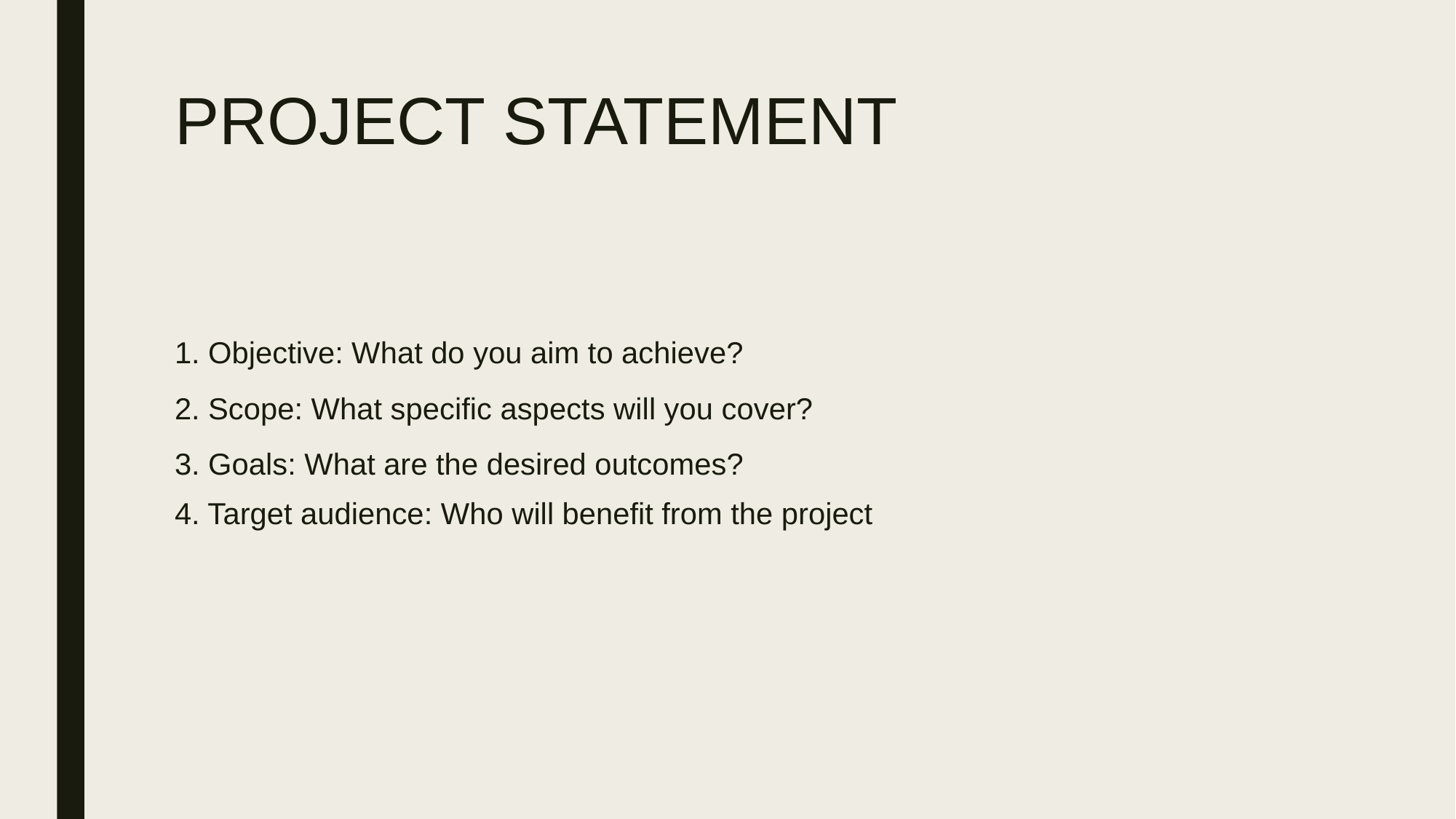

# PROJECT STATEMENT

1. Objective: What do you aim to achieve?
2. Scope: What specific aspects will you cover?
3. Goals: What are the desired outcomes?
4. Target audience: Who will benefit from the project